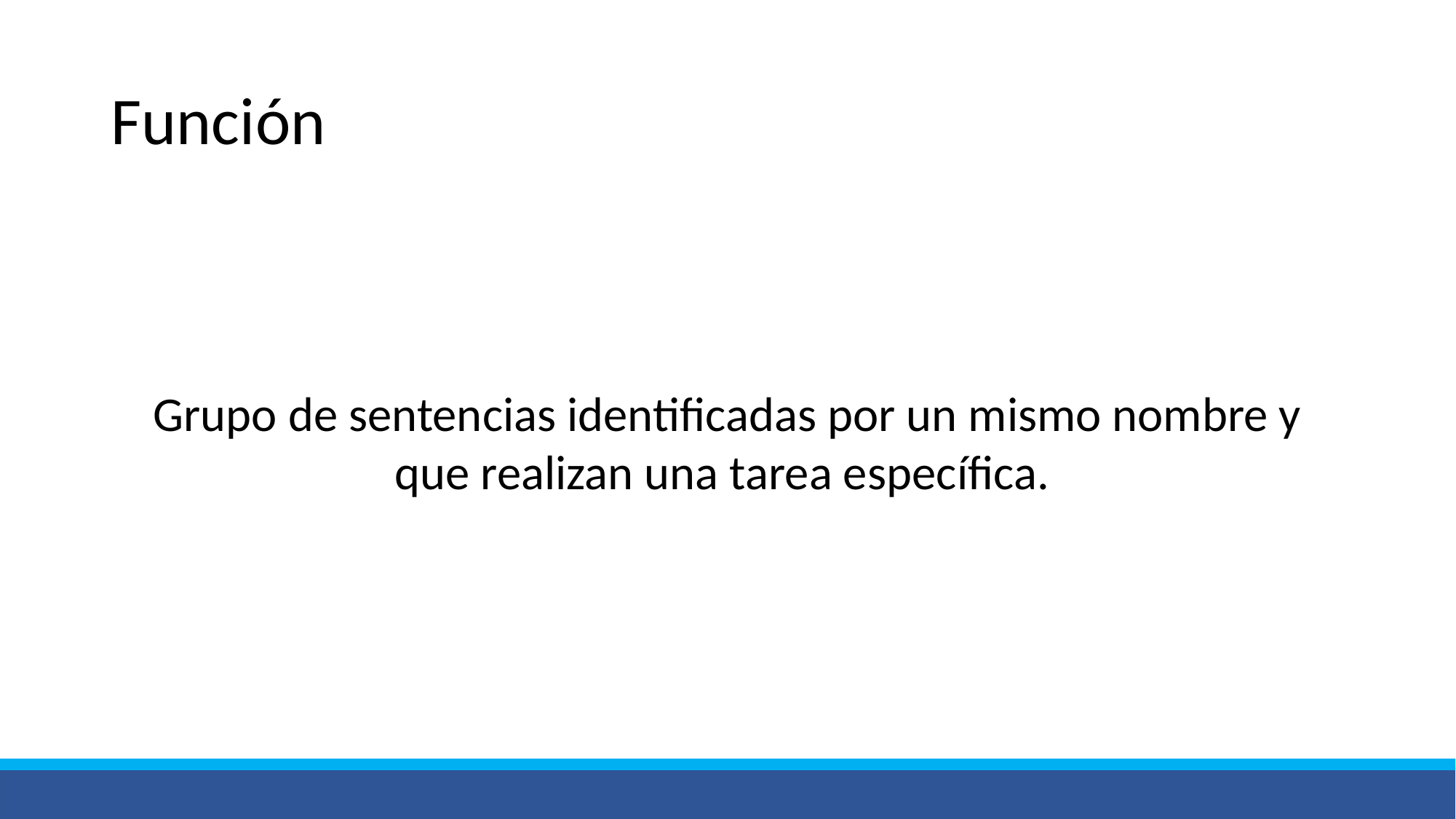

# Función
Grupo de sentencias identificadas por un mismo nombre y que realizan una tarea específica.